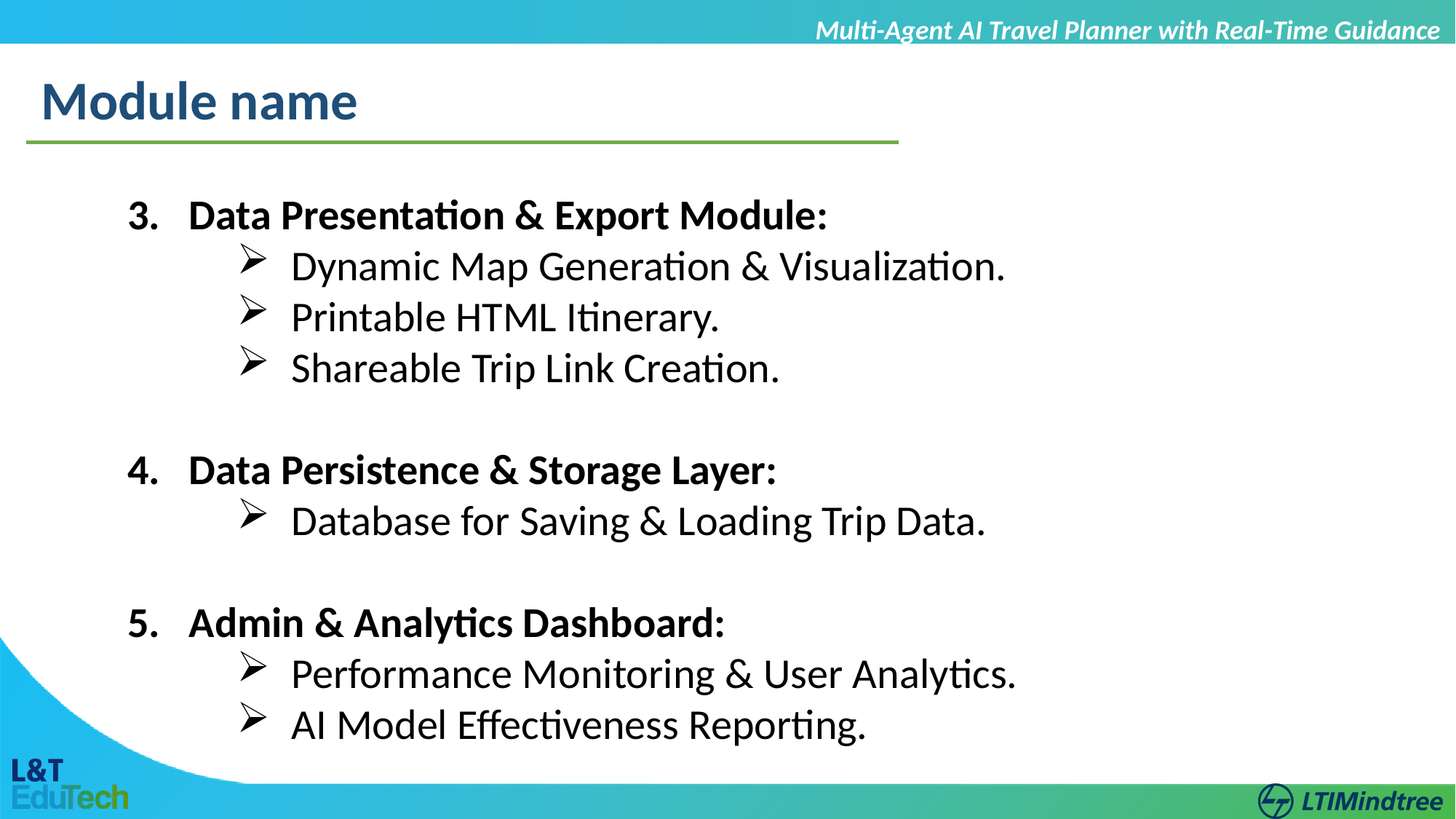

Multi-Agent AI Travel Planner with Real-Time Guidance

Module name
Data Presentation & Export Module:
Dynamic Map Generation & Visualization.
Printable HTML Itinerary.
Shareable Trip Link Creation.

Data Persistence & Storage Layer:
Database for Saving & Loading Trip Data.

Admin & Analytics Dashboard:
Performance Monitoring & User Analytics.
AI Model Effectiveness Reporting.